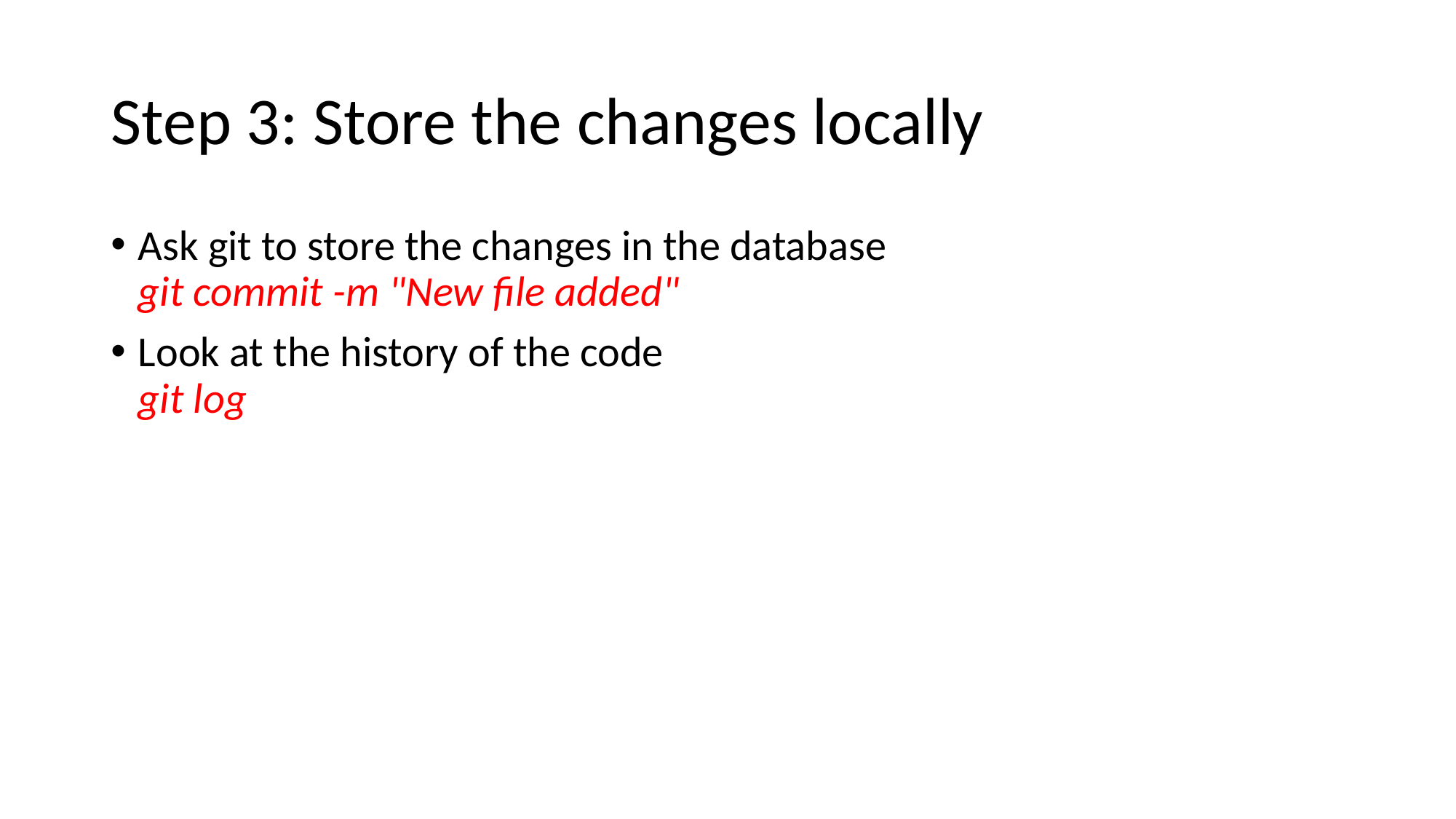

# Step 3: Store the changes locally
Ask git to store the changes in the database
git commit -m "New file added"
Look at the history of the code
git log